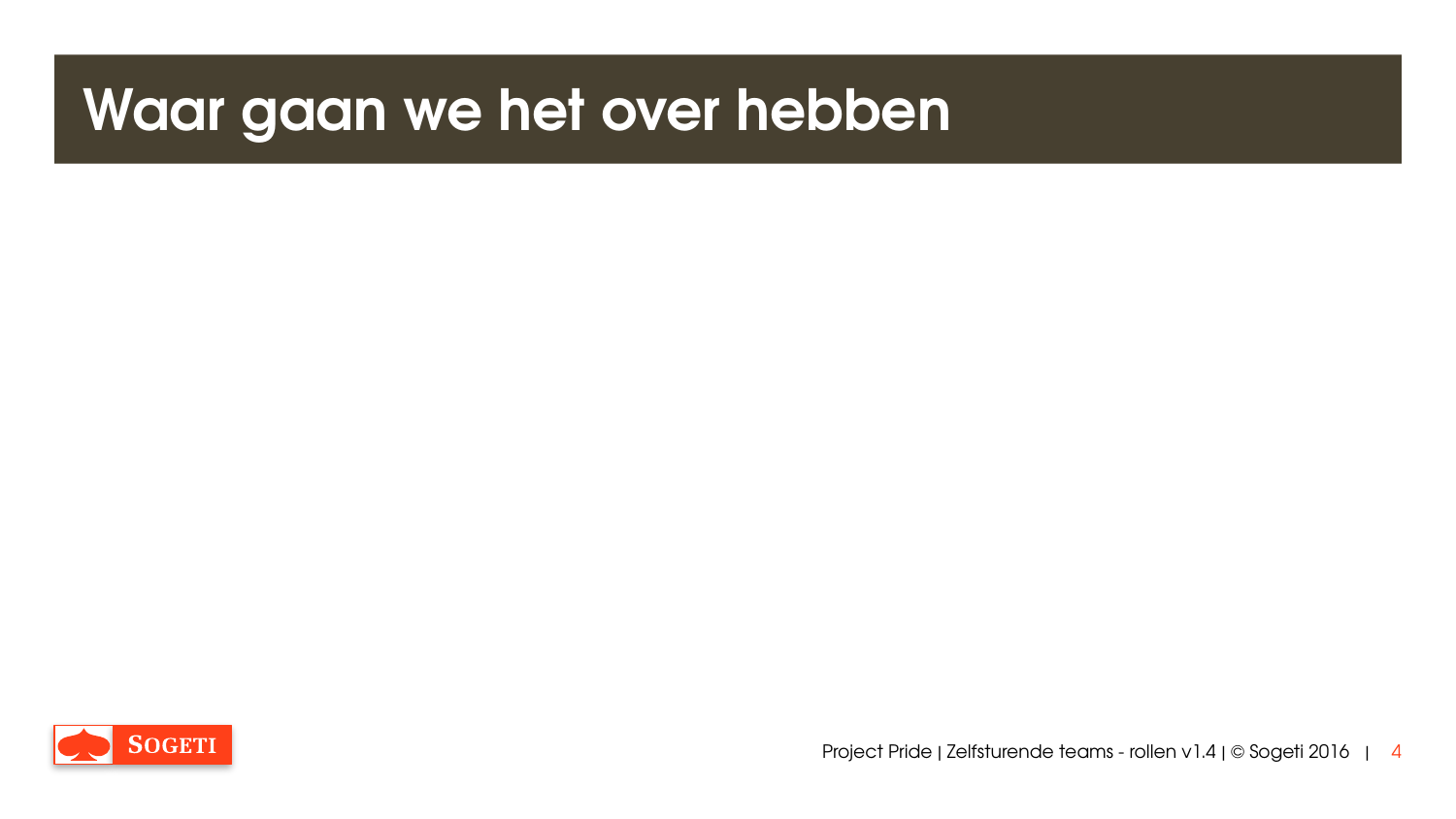

# Waar gaan we het over hebben

Project Pride | Zelfsturende teams - rollen v1.4 | © Sogeti 2016
4